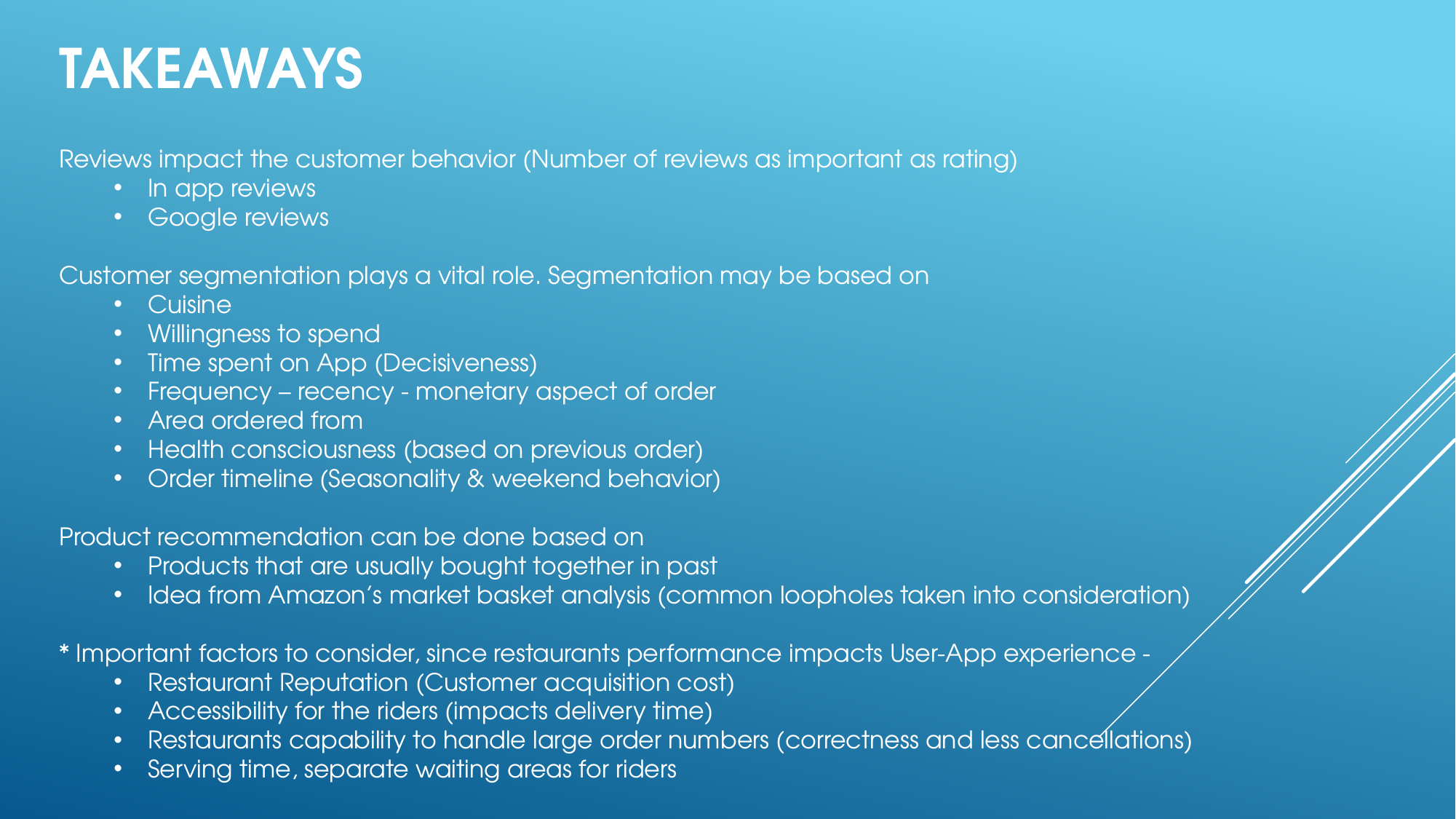

# Takeaways
Reviews impact the customer behavior (Number of reviews as important as rating)
In app reviews
Google reviews

Customer segmentation plays a vital role. Segmentation may be based on
Cuisine
Willingness to spend
Time spent on App (Decisiveness)
Frequency – recency - monetary aspect of order
Area ordered from
Health consciousness (based on previous order)
Order timeline (Seasonality & weekend behavior)

Product recommendation can be done based on
Products that are usually bought together in past
Idea from Amazon’s market basket analysis (common loopholes taken into consideration)

* Important factors to consider, since restaurants performance impacts User-App experience -
Restaurant Reputation (Customer acquisition cost)
Accessibility for the riders (impacts delivery time)
Restaurants capability to handle large order numbers (correctness and less cancellations)
Serving time, separate waiting areas for riders